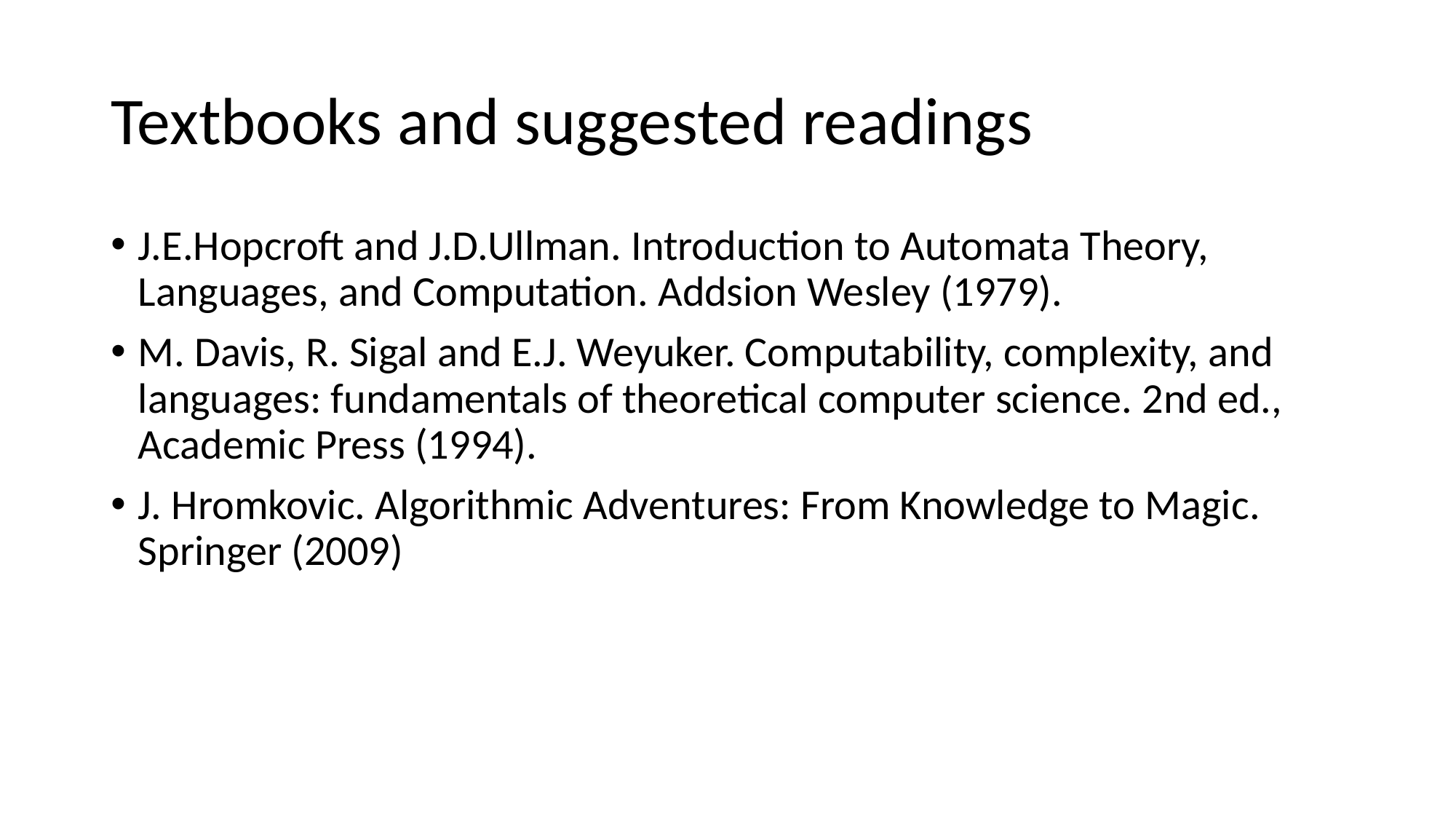

# Textbooks and suggested readings
J.E.Hopcroft and J.D.Ullman. Introduction to Automata Theory, Languages, and Computation. Addsion Wesley (1979).
M. Davis, R. Sigal and E.J. Weyuker. Computability, complexity, and languages: fundamentals of theoretical computer science. 2nd ed., Academic Press (1994).
J. Hromkovic. Algorithmic Adventures: From Knowledge to Magic. Springer (2009)